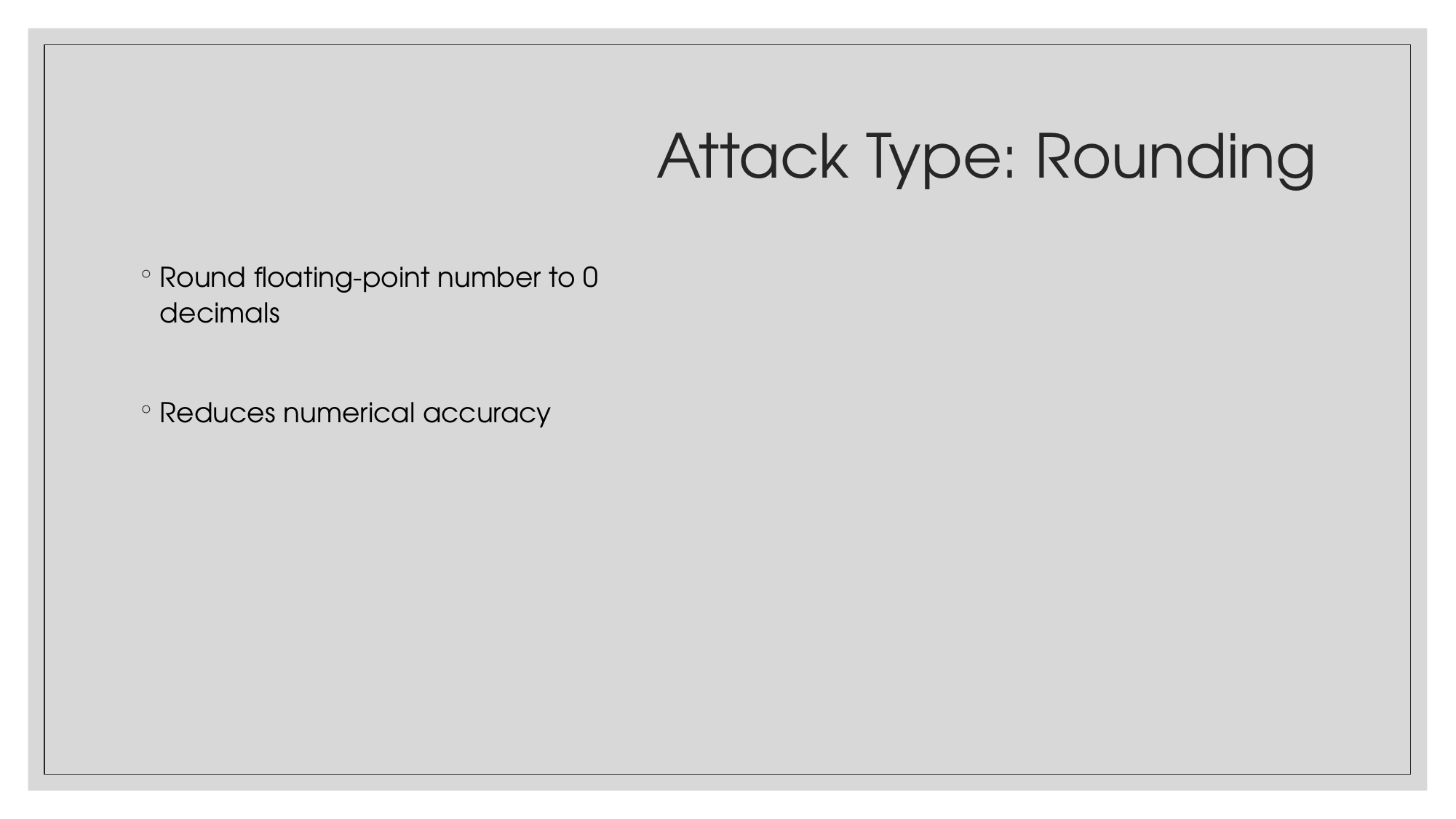

# Attack Type: Rounding
Round floating-point number to 0 decimals

Reduces numerical accuracy